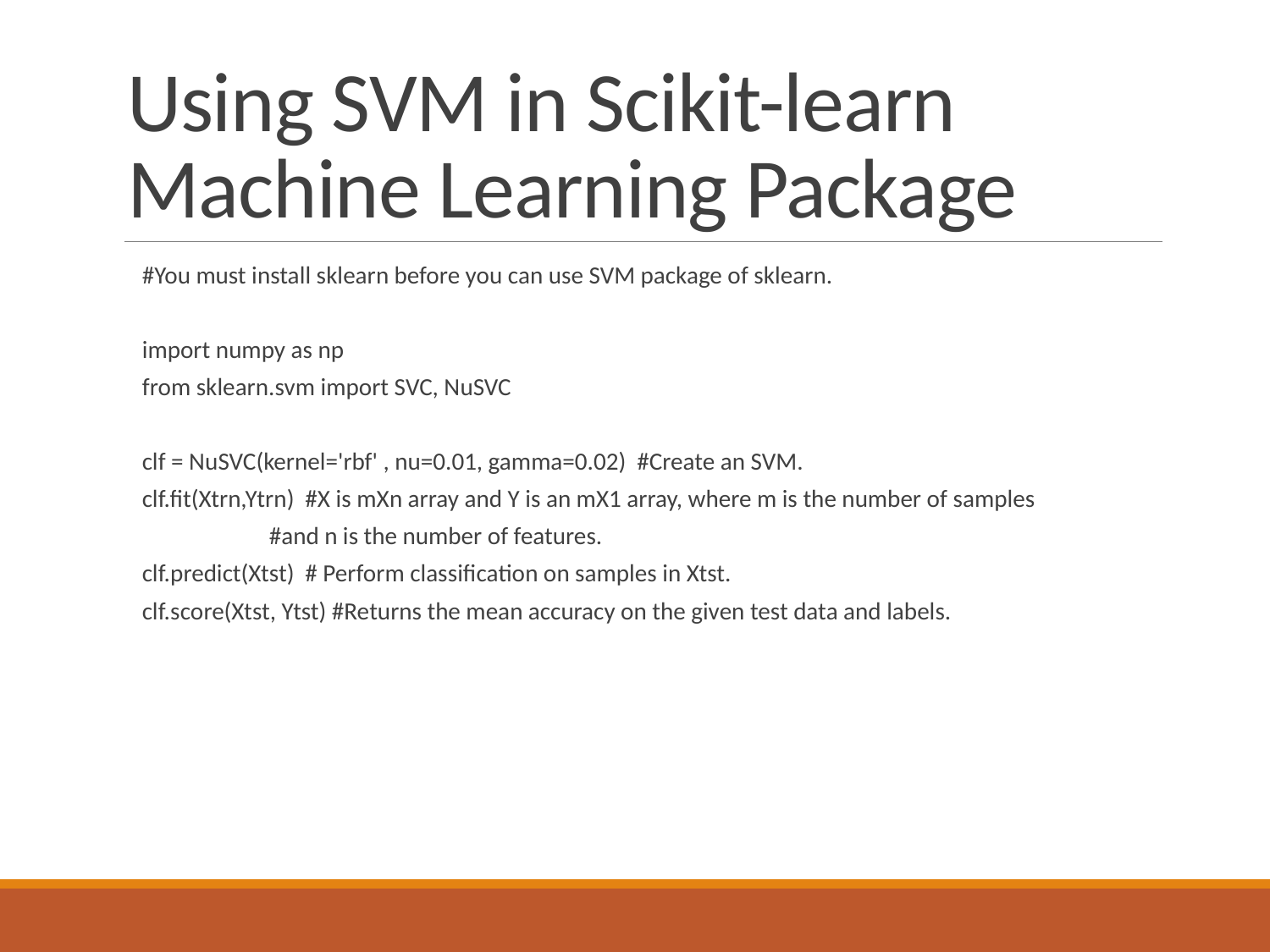

# Using SVM in Scikit-learn Machine Learning Package
#You must install sklearn before you can use SVM package of sklearn.

import numpy as np
from sklearn.svm import SVC, NuSVC

clf = NuSVC(kernel='rbf' , nu=0.01, gamma=0.02)  #Create an SVM.
clf.fit(Xtrn,Ytrn)  #X is mXn array and Y is an mX1 array, where m is the number of samples
	#and n is the number of features.
clf.predict(Xtst)  # Perform classification on samples in Xtst.
clf.score(Xtst, Ytst) #Returns the mean accuracy on the given test data and labels.